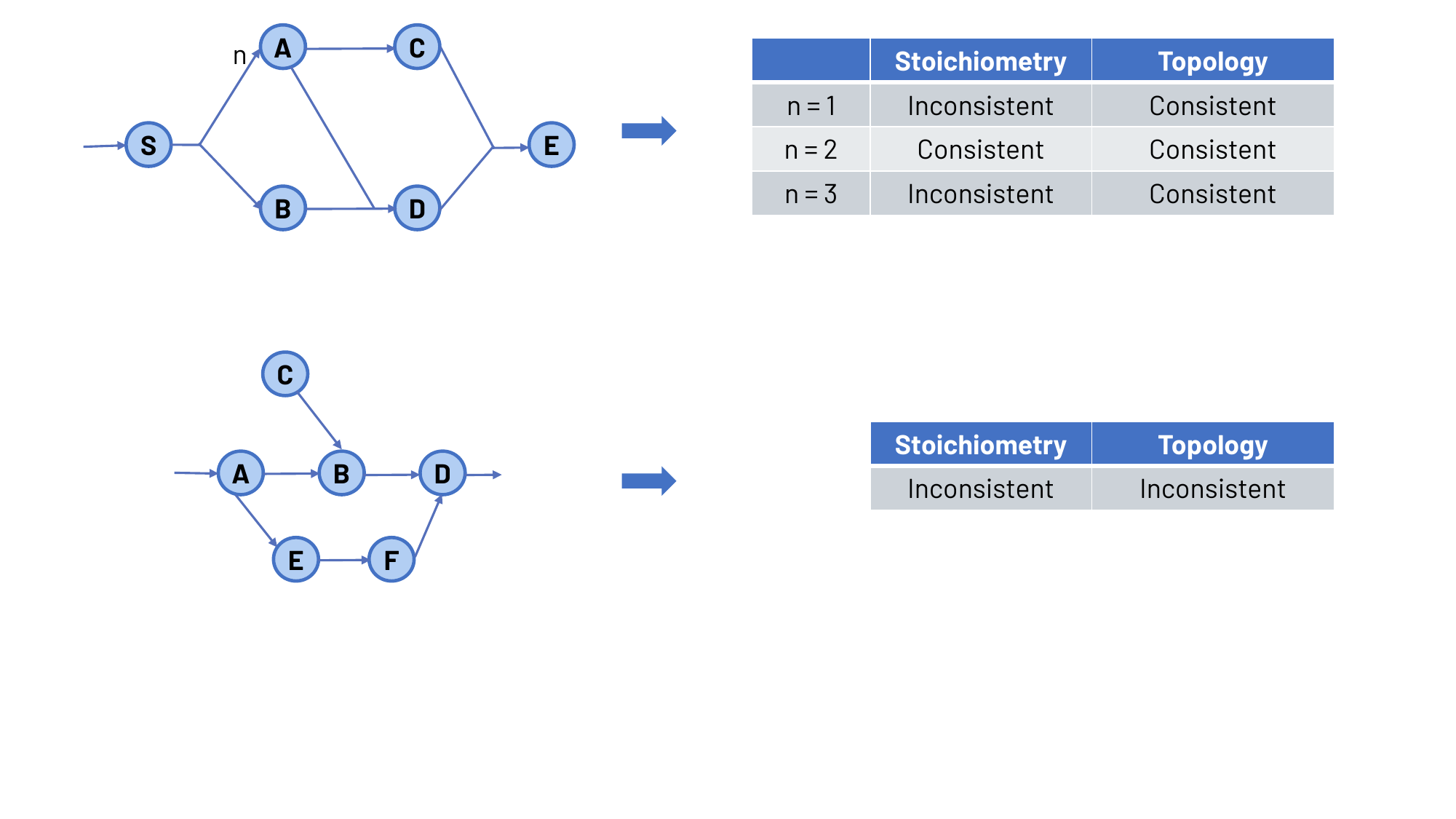

C
D
A
B
n
E
S
|  | Stoichiometry | Topology |
| --- | --- | --- |
| n = 1 | Inconsistent | Consistent |
| n = 2 | Consistent | Consistent |
| n = 3 | Inconsistent | Consistent |

C
D
A
B
F
E
| Stoichiometry | Topology |
| --- | --- |
| Inconsistent | Inconsistent |